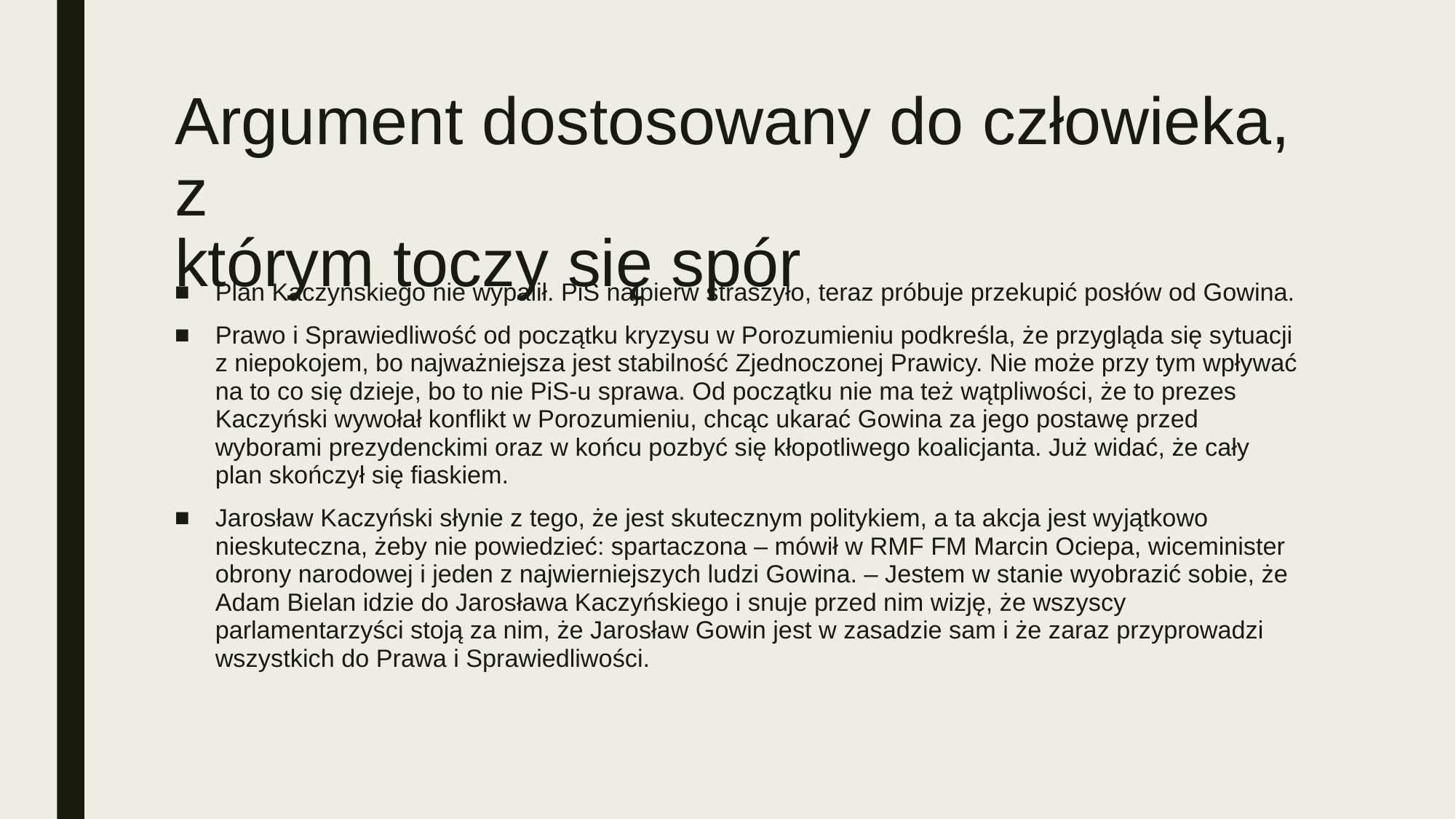

# Argument dostosowany do człowieka, z którym toczy się spór
Plan Kaczyńskiego nie wypalił. PiS najpierw straszyło, teraz próbuje przekupić posłów od Gowina.
Prawo i Sprawiedliwość od początku kryzysu w Porozumieniu podkreśla, że przygląda się sytuacji z niepokojem, bo najważniejsza jest stabilność Zjednoczonej Prawicy. Nie może przy tym wpływać na to co się dzieje, bo to nie PiS-u sprawa. Od początku nie ma też wątpliwości, że to prezes Kaczyński wywołał konflikt w Porozumieniu, chcąc ukarać Gowina za jego postawę przed wyborami prezydenckimi oraz w końcu pozbyć się kłopotliwego koalicjanta. Już widać, że cały plan skończył się fiaskiem.
Jarosław Kaczyński słynie z tego, że jest skutecznym politykiem, a ta akcja jest wyjątkowo nieskuteczna, żeby nie powiedzieć: spartaczona – mówił w RMF FM Marcin Ociepa, wiceminister obrony narodowej i jeden z najwierniejszych ludzi Gowina. – Jestem w stanie wyobrazić sobie, że Adam Bielan idzie do Jarosława Kaczyńskiego i snuje przed nim wizję, że wszyscy parlamentarzyści stoją za nim, że Jarosław Gowin jest w zasadzie sam i że zaraz przyprowadzi wszystkich do Prawa i Sprawiedliwości.